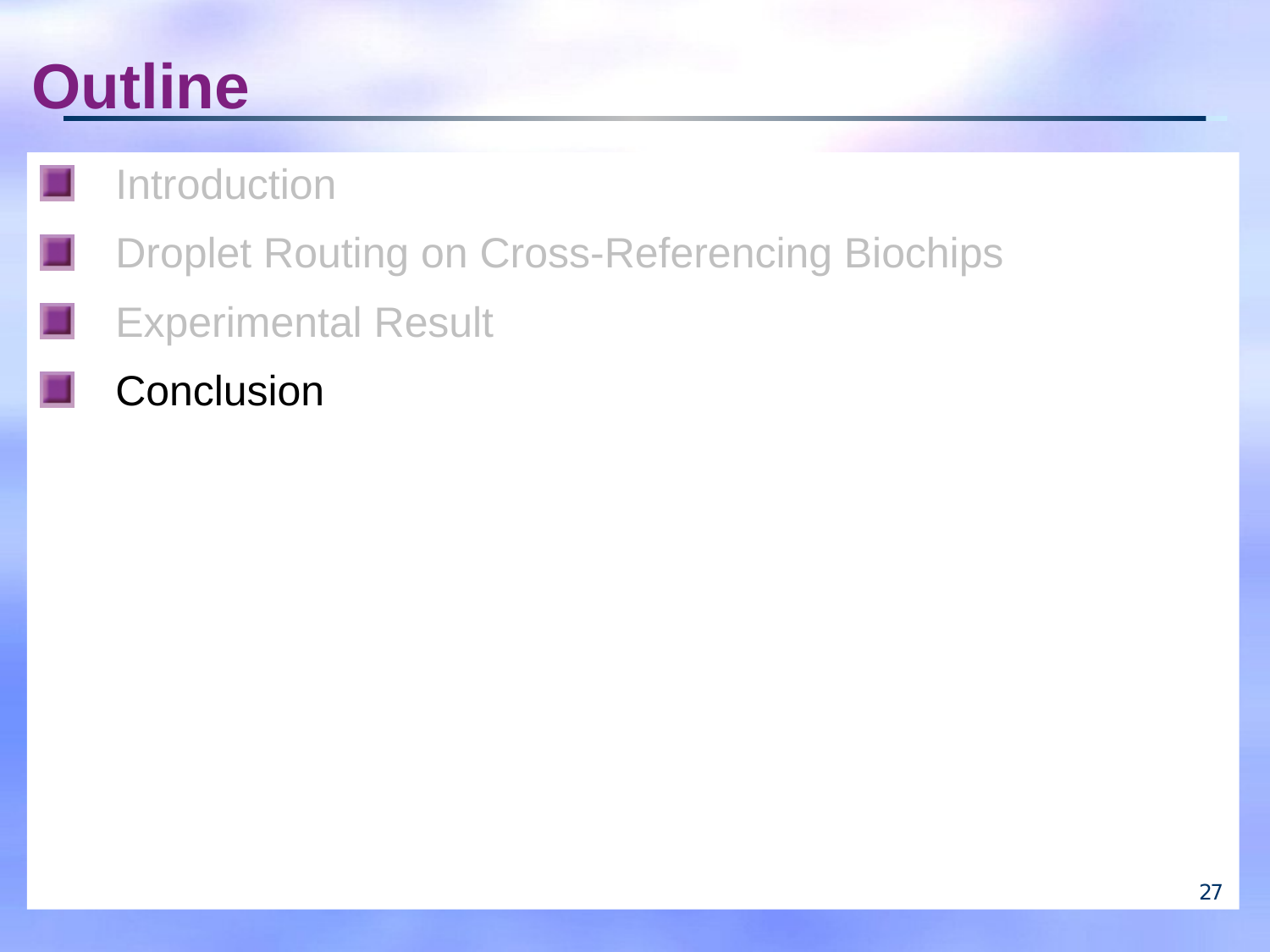

# Outline
Introduction
Droplet Routing on Cross-Referencing Biochips
Experimental Result
Conclusion
27